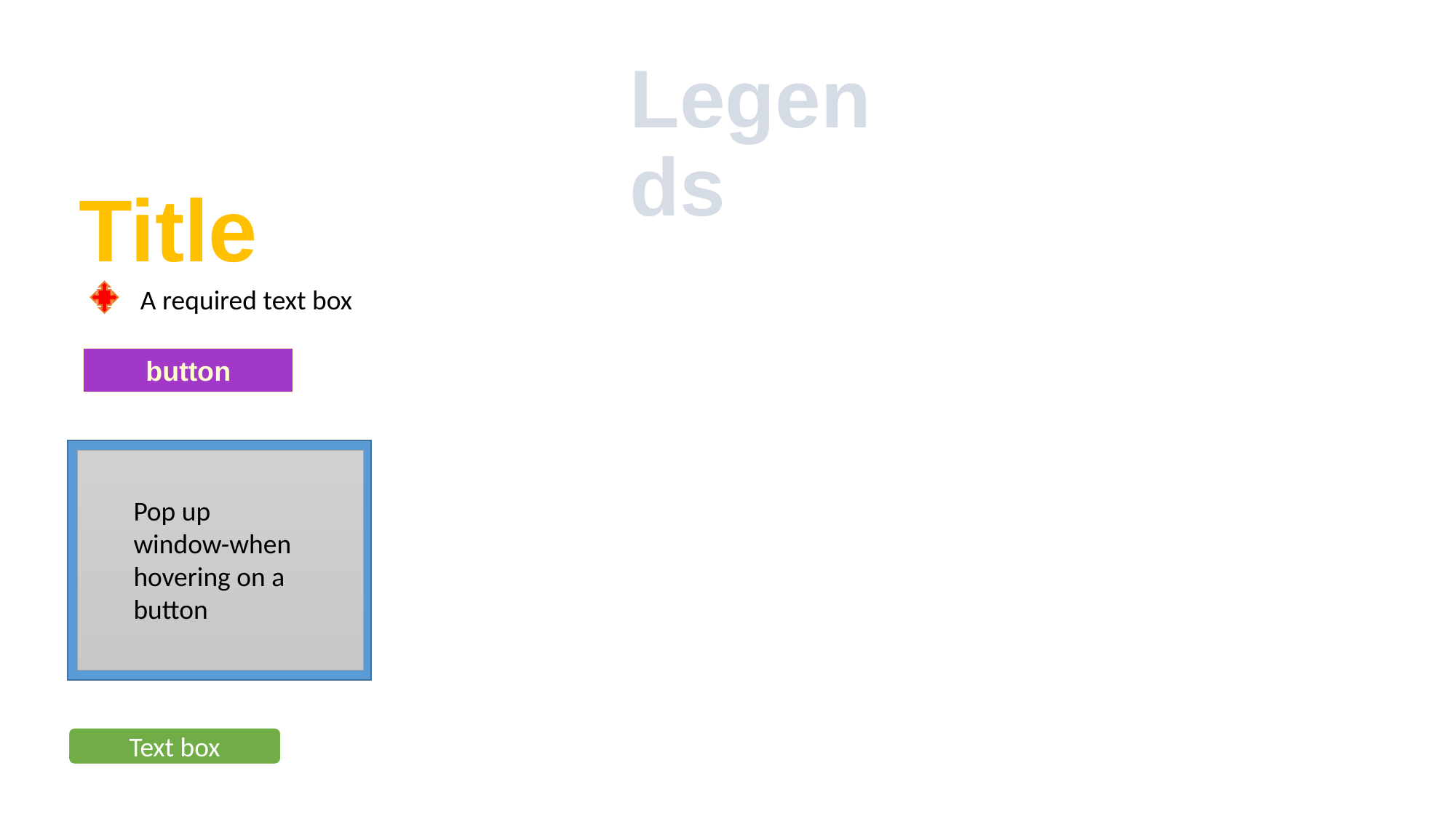

# Legends
Title
A required text box

button

Pop up window-when hovering on a button
Text box